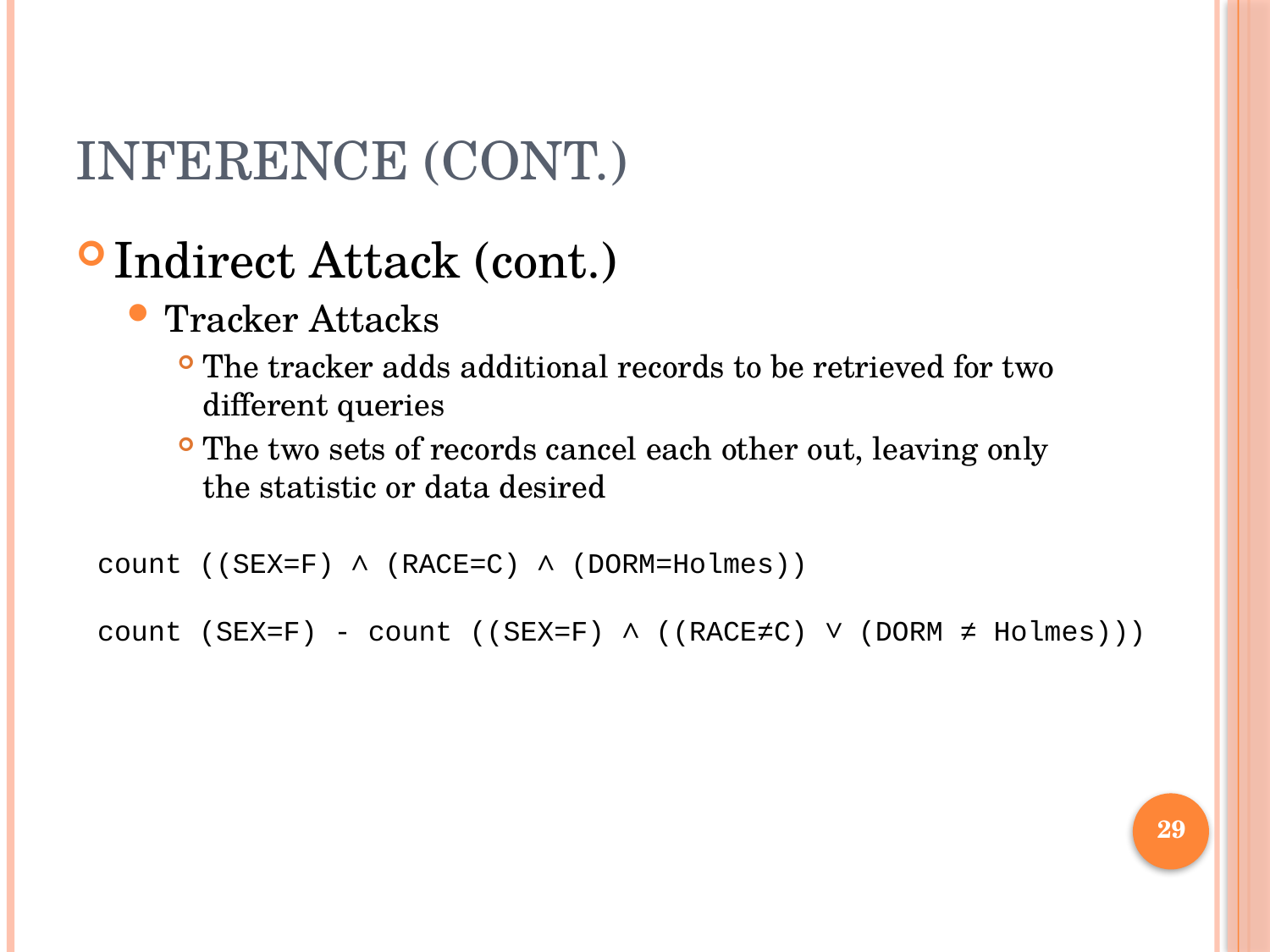

# Inference (cont.)
Indirect Attack (cont.)
Tracker Attacks
The tracker adds additional records to be retrieved for two different queries
The two sets of records cancel each other out, leaving only the statistic or data desired
count ((SEX=F) ∧ (RACE=C) ∧ (DORM=Holmes))

count (SEX=F) - count ((SEX=F) ∧ ((RACE≠C) ∨ (DORM ≠ Holmes)))
29